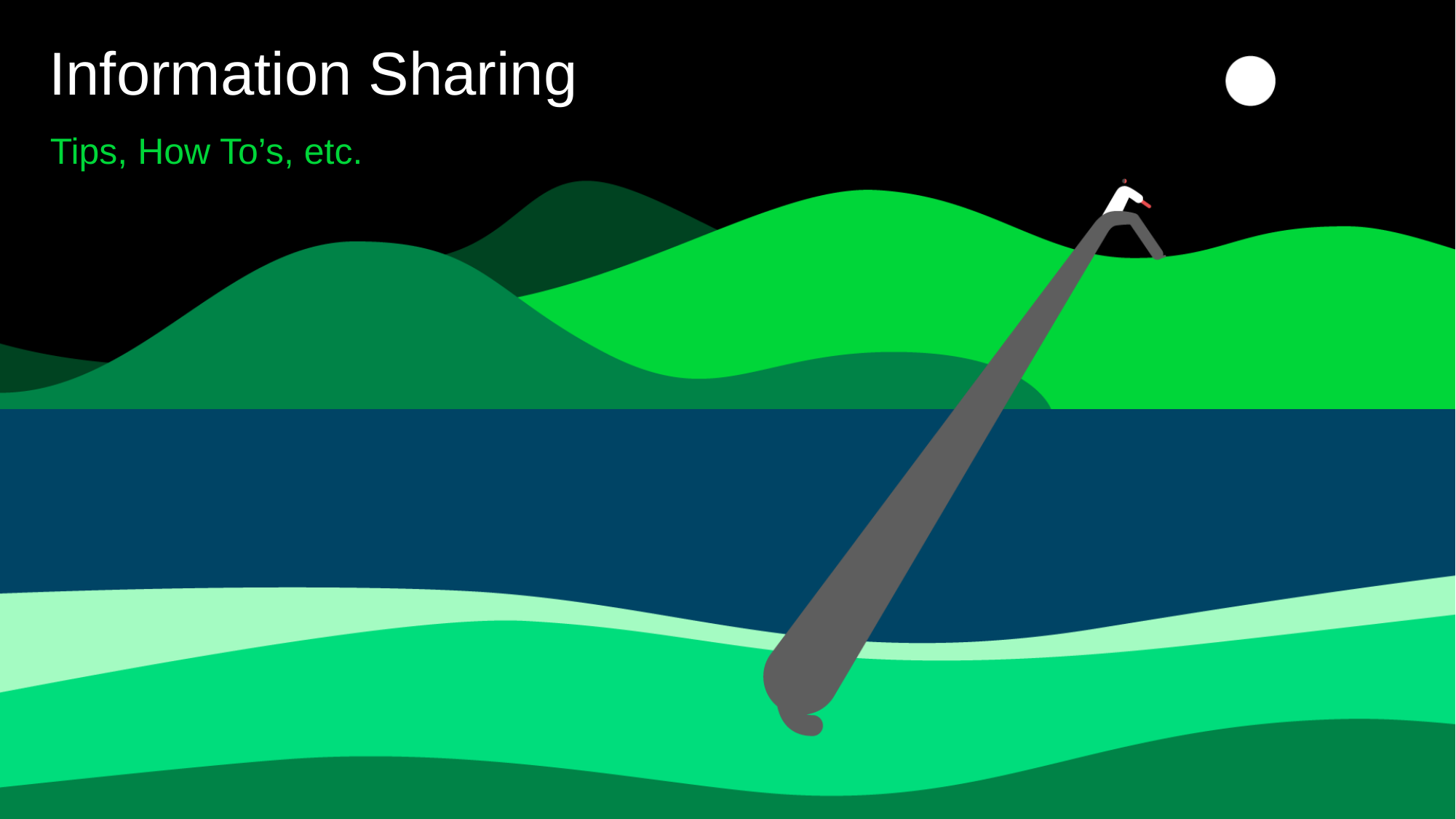

# Information Sharing
Tips, How To’s, etc.